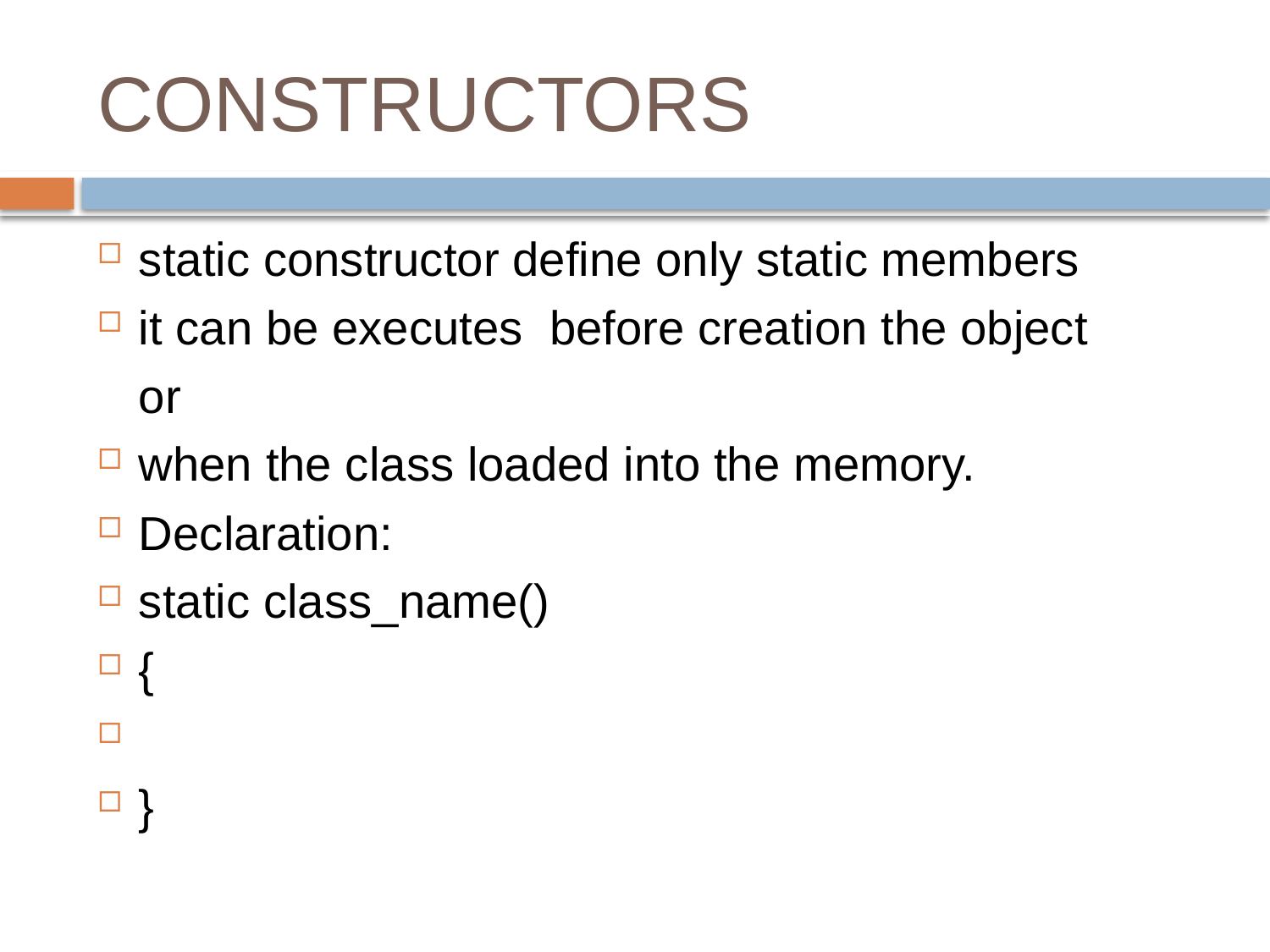

# CONSTRUCTORS
static constructor define only static members
it can be executes  before creation the object
				or
when the class loaded into the memory.
	Declaration:
	static class_name()
	{

	}